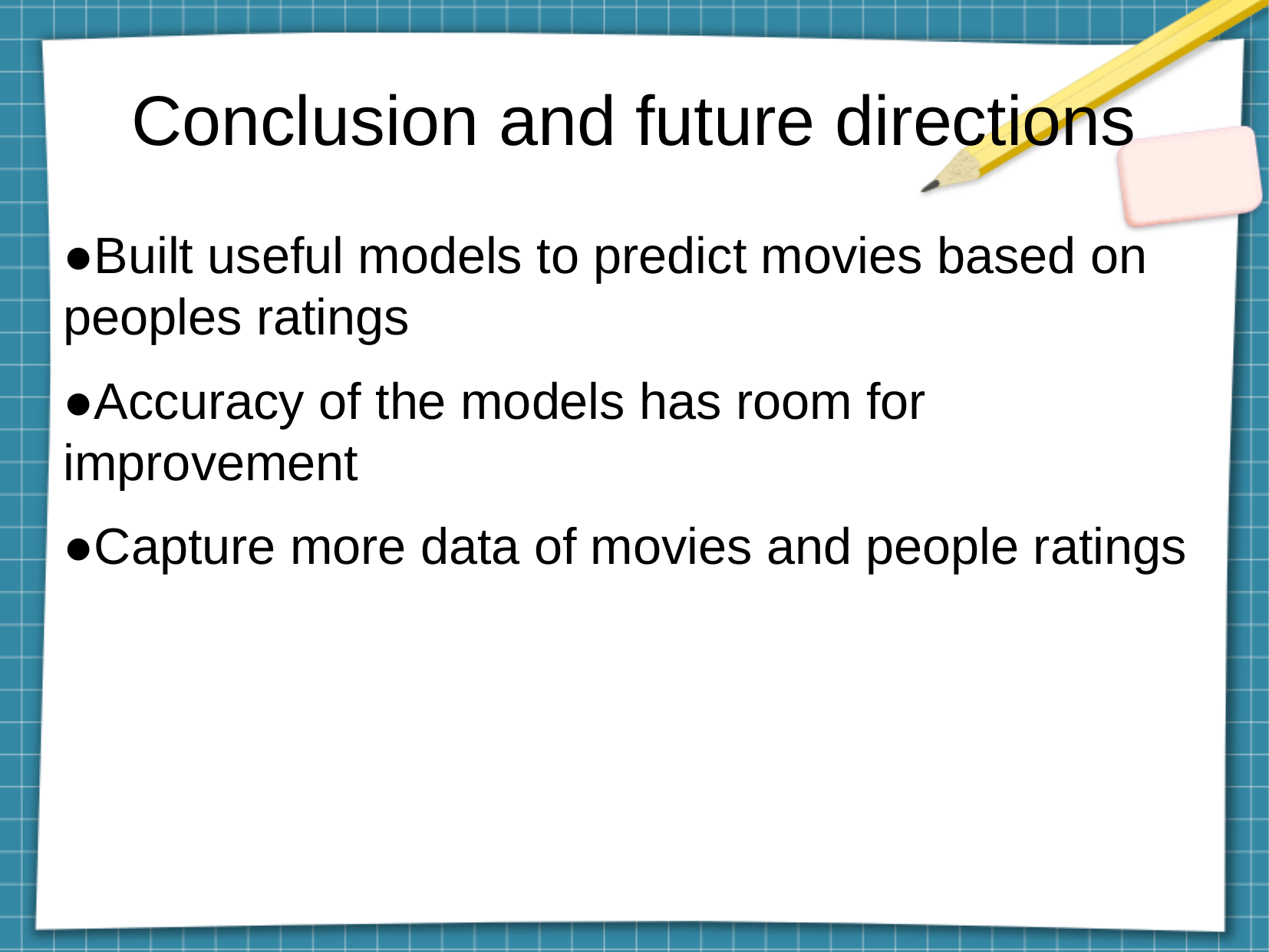

Conclusion and future directions
●Built useful models to predict movies based on  peoples ratings
●Accuracy of the models has room for improvement
●Capture more data of movies and people ratings